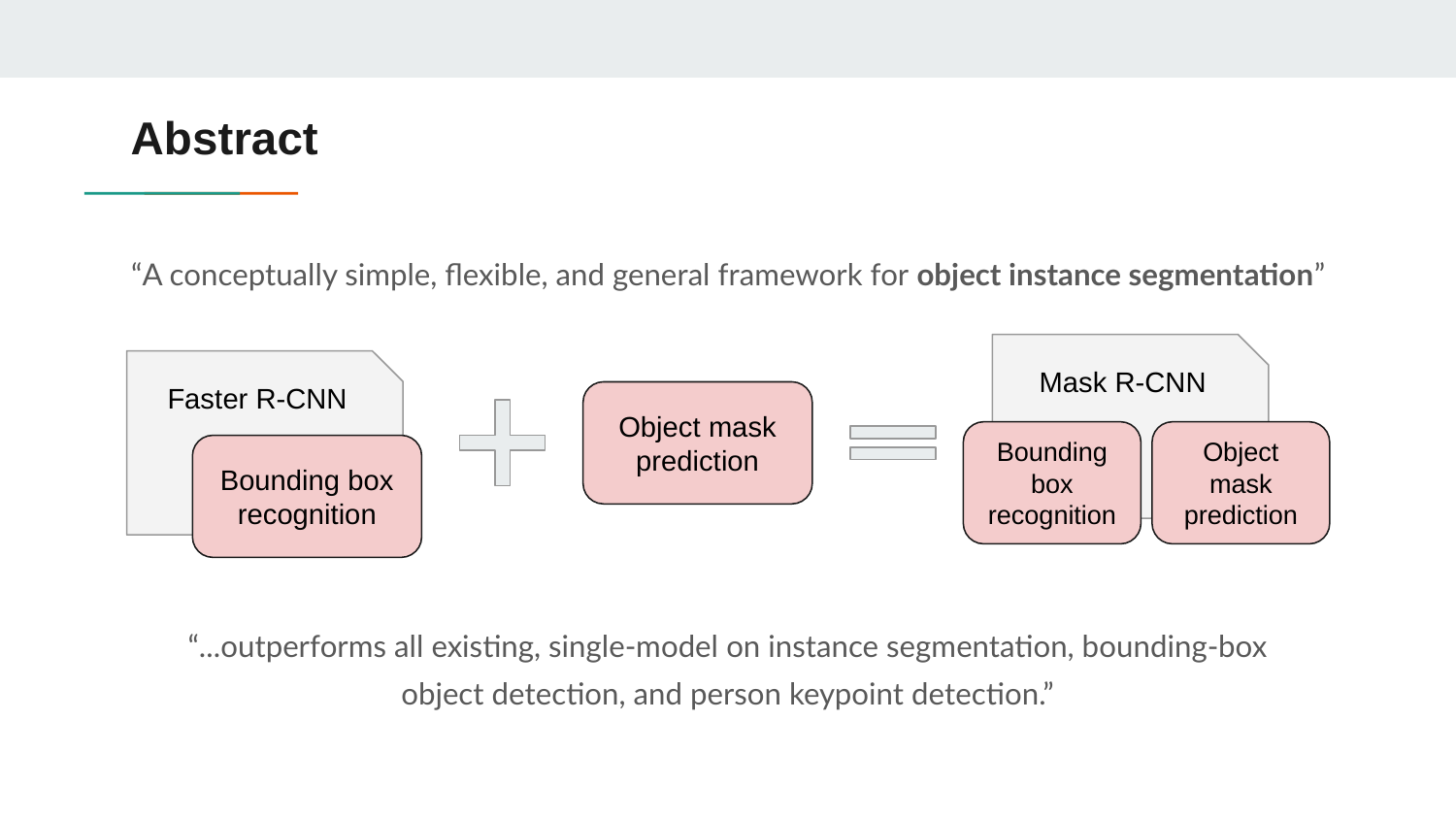

# Abstract
“A conceptually simple, flexible, and general framework for object instance segmentation”
Mask R-CNN

Faster R-CNN

Object mask prediction

Bounding box recognition
Object mask prediction
Bounding box recognition
“...outperforms all existing, single-model on instance segmentation, bounding-box
object detection, and person keypoint detection.”